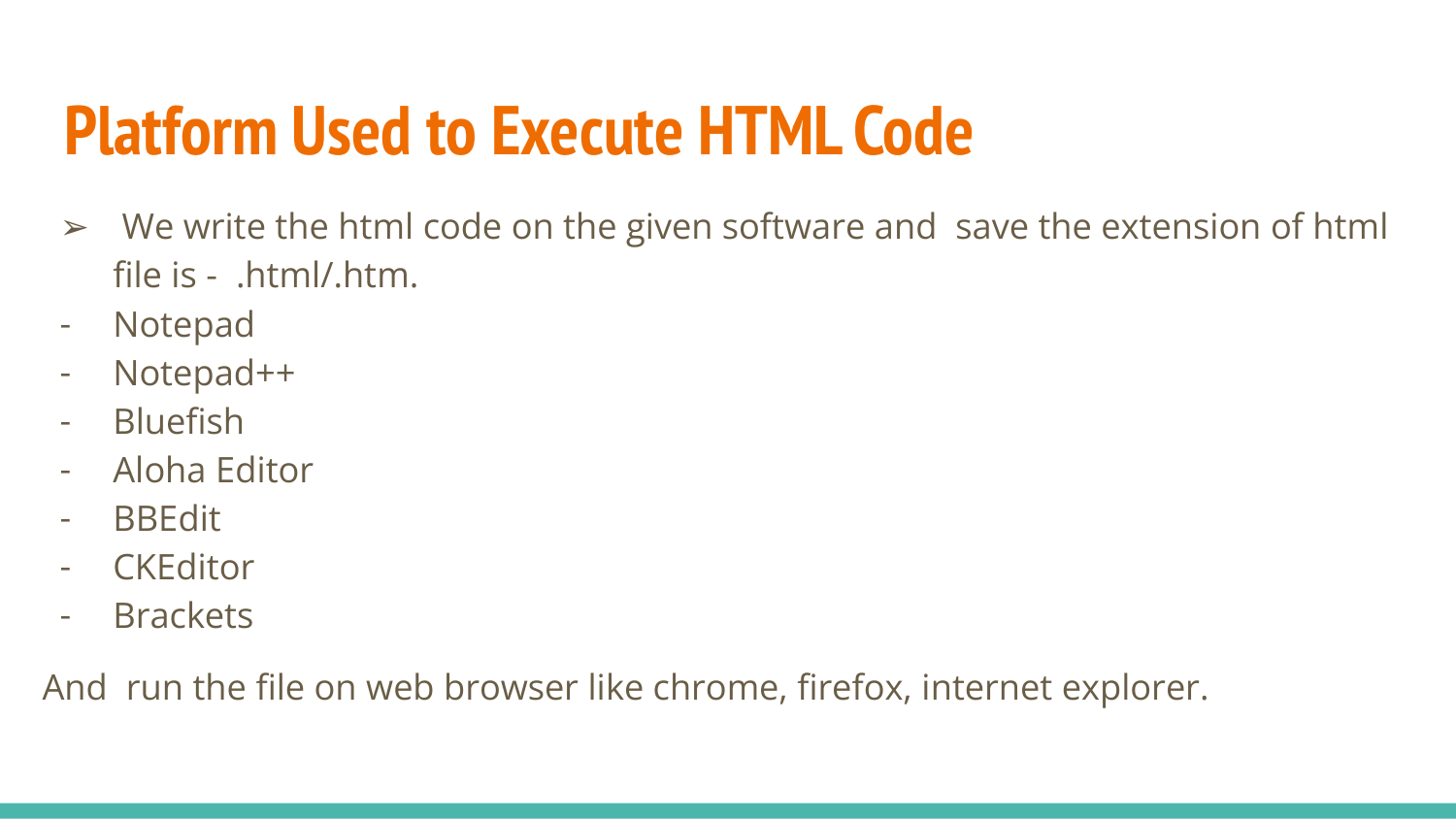

# Platform Used to Execute HTML Code
 We write the html code on the given software and  save the extension of html file is -  .html/.htm.
Notepad
Notepad++
Bluefish
Aloha Editor
BBEdit
CKEditor
Brackets
And  run the file on web browser like chrome, firefox, internet explorer.